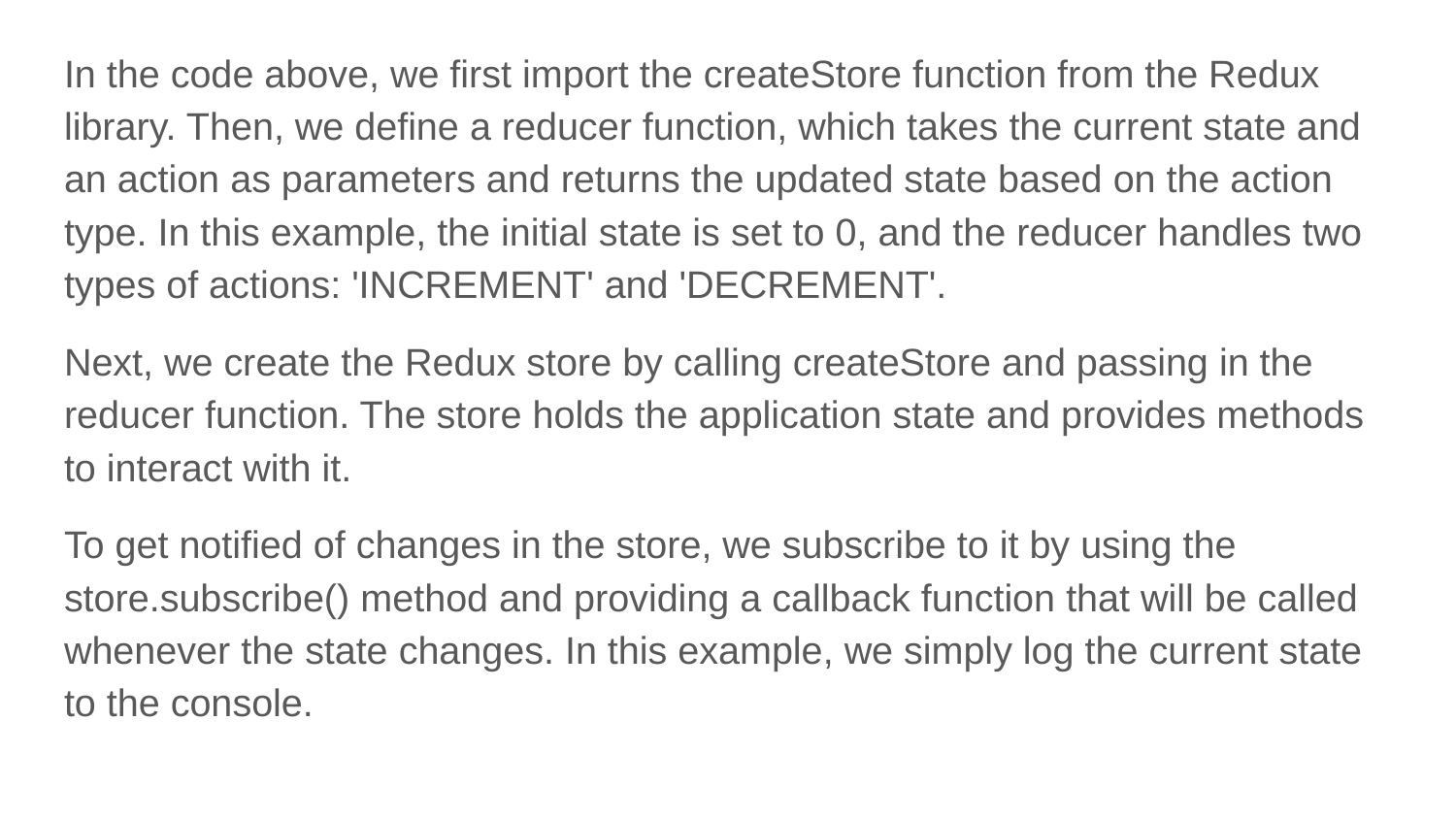

In the code above, we first import the createStore function from the Redux library. Then, we define a reducer function, which takes the current state and an action as parameters and returns the updated state based on the action type. In this example, the initial state is set to 0, and the reducer handles two types of actions: 'INCREMENT' and 'DECREMENT'.
Next, we create the Redux store by calling createStore and passing in the reducer function. The store holds the application state and provides methods to interact with it.
To get notified of changes in the store, we subscribe to it by using the store.subscribe() method and providing a callback function that will be called whenever the state changes. In this example, we simply log the current state to the console.